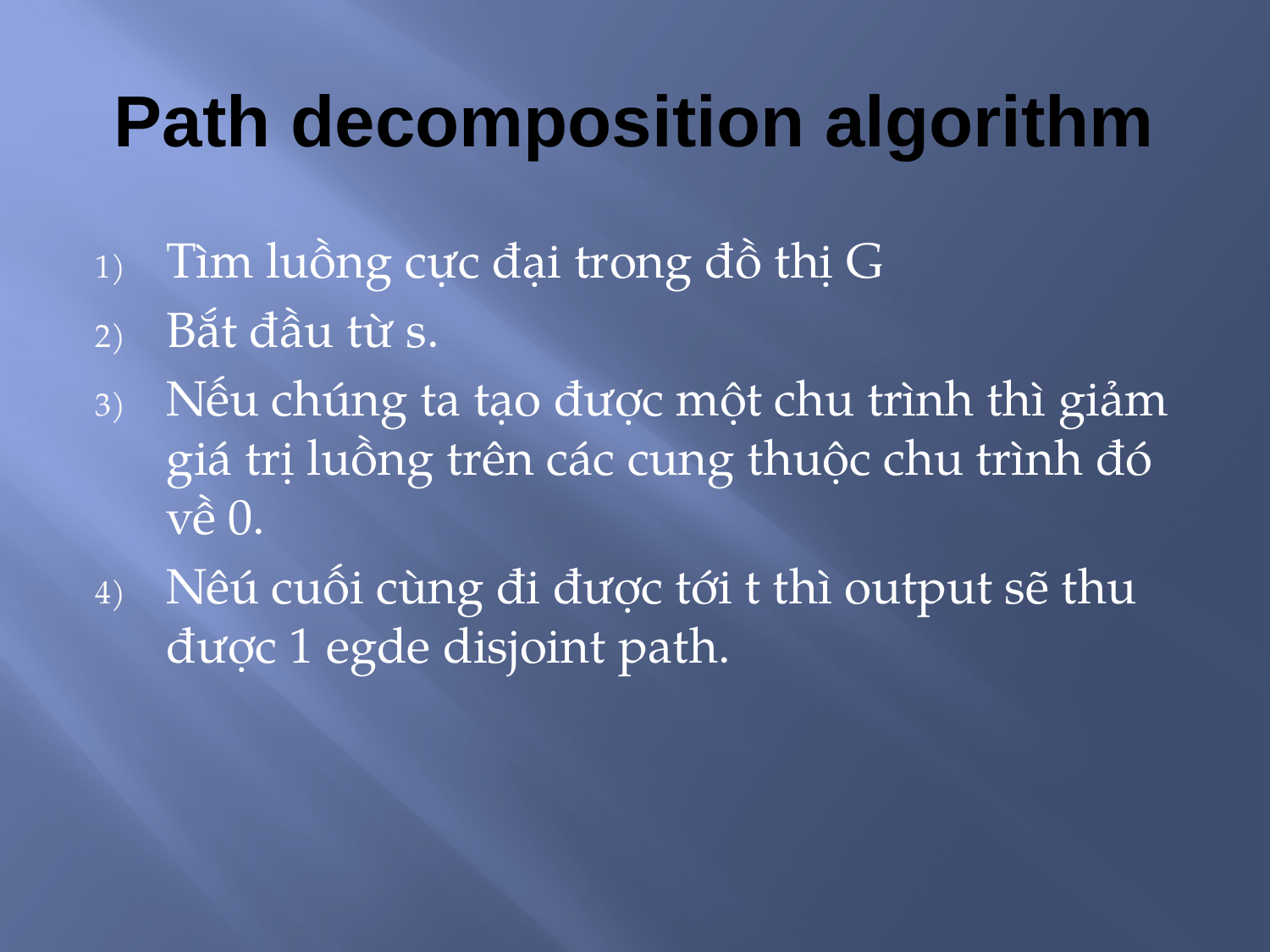

# Path decomposition algorithm
Tìm luồng cực đại trong đồ thị G
Bắt đầu từ s.
Nếu chúng ta tạo được một chu trình thì giảm giá trị luồng trên các cung thuộc chu trình đó về 0.
Nêú cuối cùng đi được tới t thì output sẽ thu được 1 egde disjoint path.